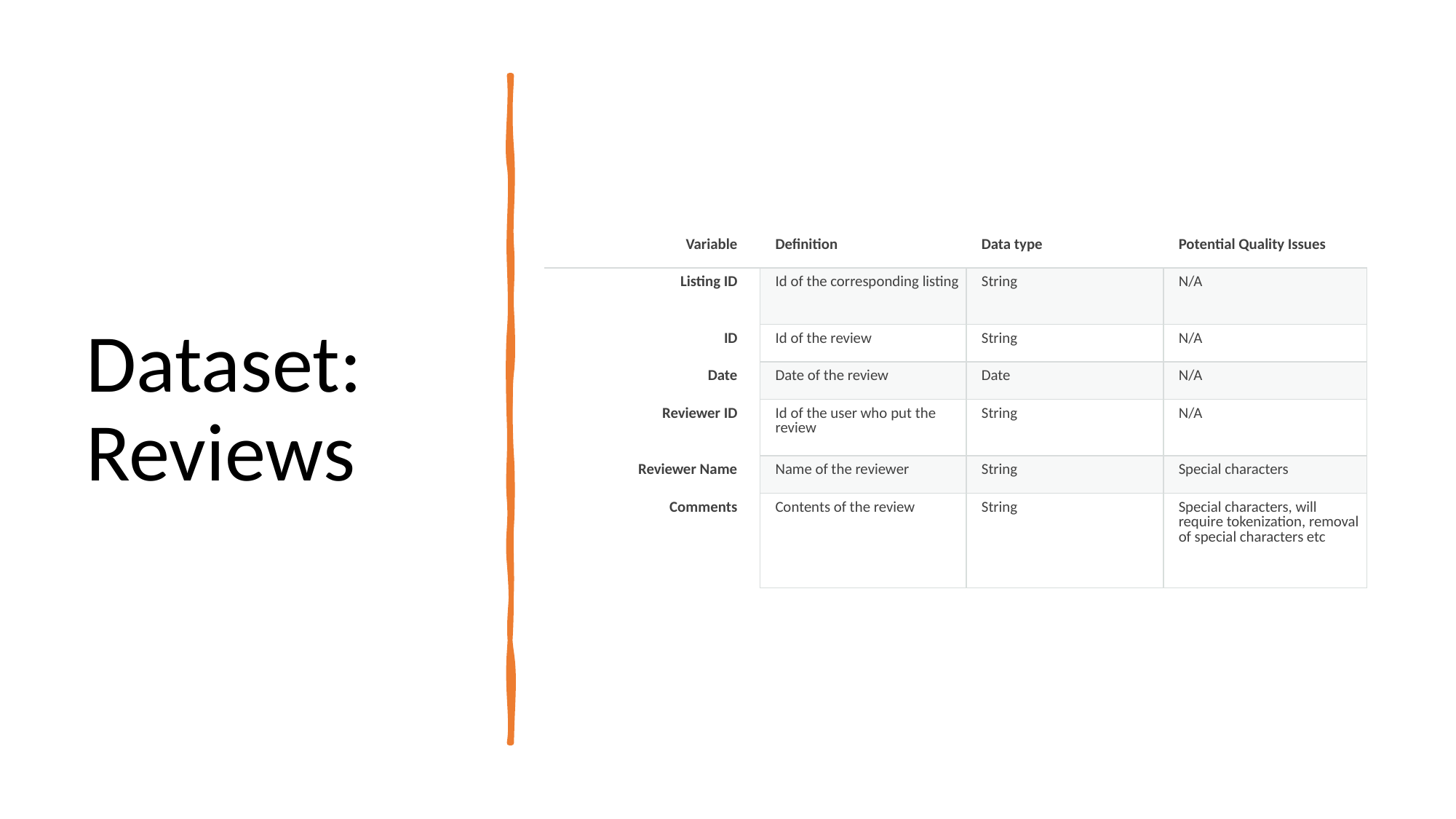

# Dataset: Reviews
| Variable | Definition | Data type | Potential Quality Issues |
| --- | --- | --- | --- |
| Listing ID | Id of the corresponding listing | String | N/A |
| ID | Id of the review | String | N/A |
| Date | Date of the review | Date | N/A |
| Reviewer ID | Id of the user who put the review | String | N/A |
| Reviewer Name | Name of the reviewer | String | Special characters |
| Comments | Contents of the review | String | Special characters, will require tokenization, removal of special characters etc |